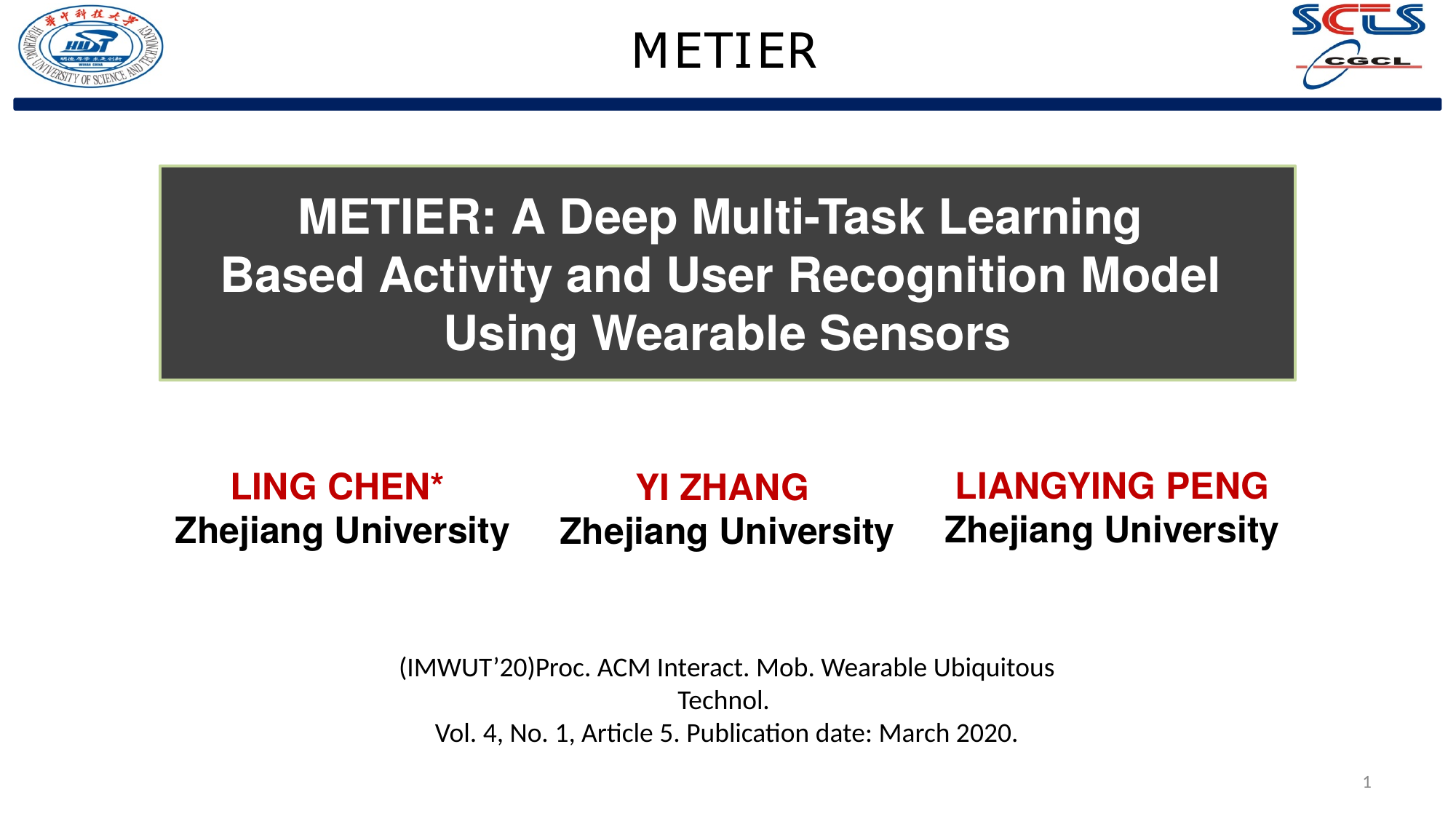

# METIER
METIER: A Deep Multi-Task Learning
Based Activity and User Recognition Model
Using Wearable Sensors
LIANGYING PENG Zhejiang University
LING CHEN*
Zhejiang University
YI ZHANG
Zhejiang University
(IMWUT’20)Proc. ACM Interact. Mob. Wearable Ubiquitous Technol.
Vol. 4, No. 1, Article 5. Publication date: March 2020.
1